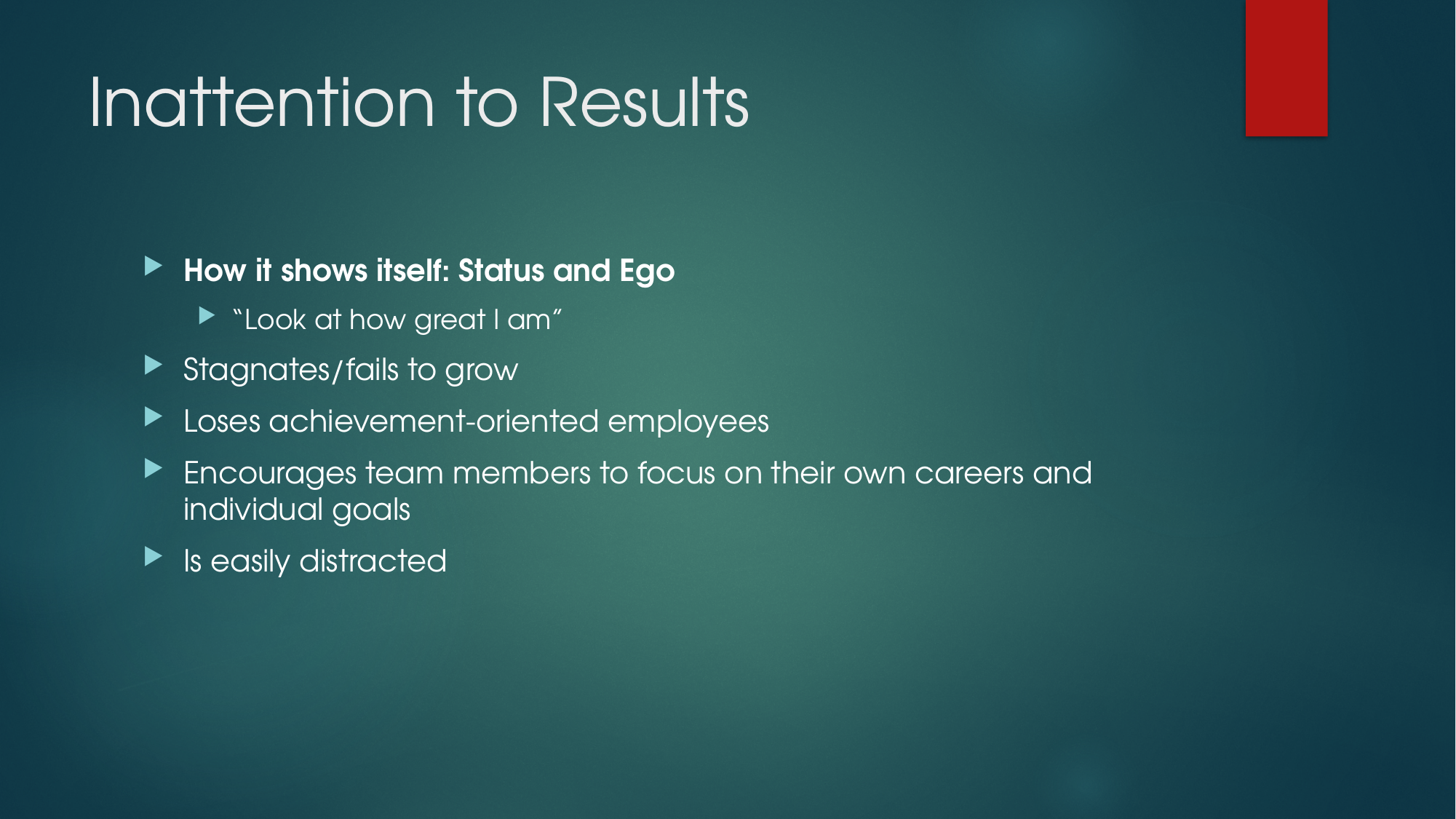

# Inattention to Results
How it shows itself: Status and Ego
“Look at how great I am”
Stagnates/fails to grow
Loses achievement-oriented employees
Encourages team members to focus on their own careers and individual goals
Is easily distracted